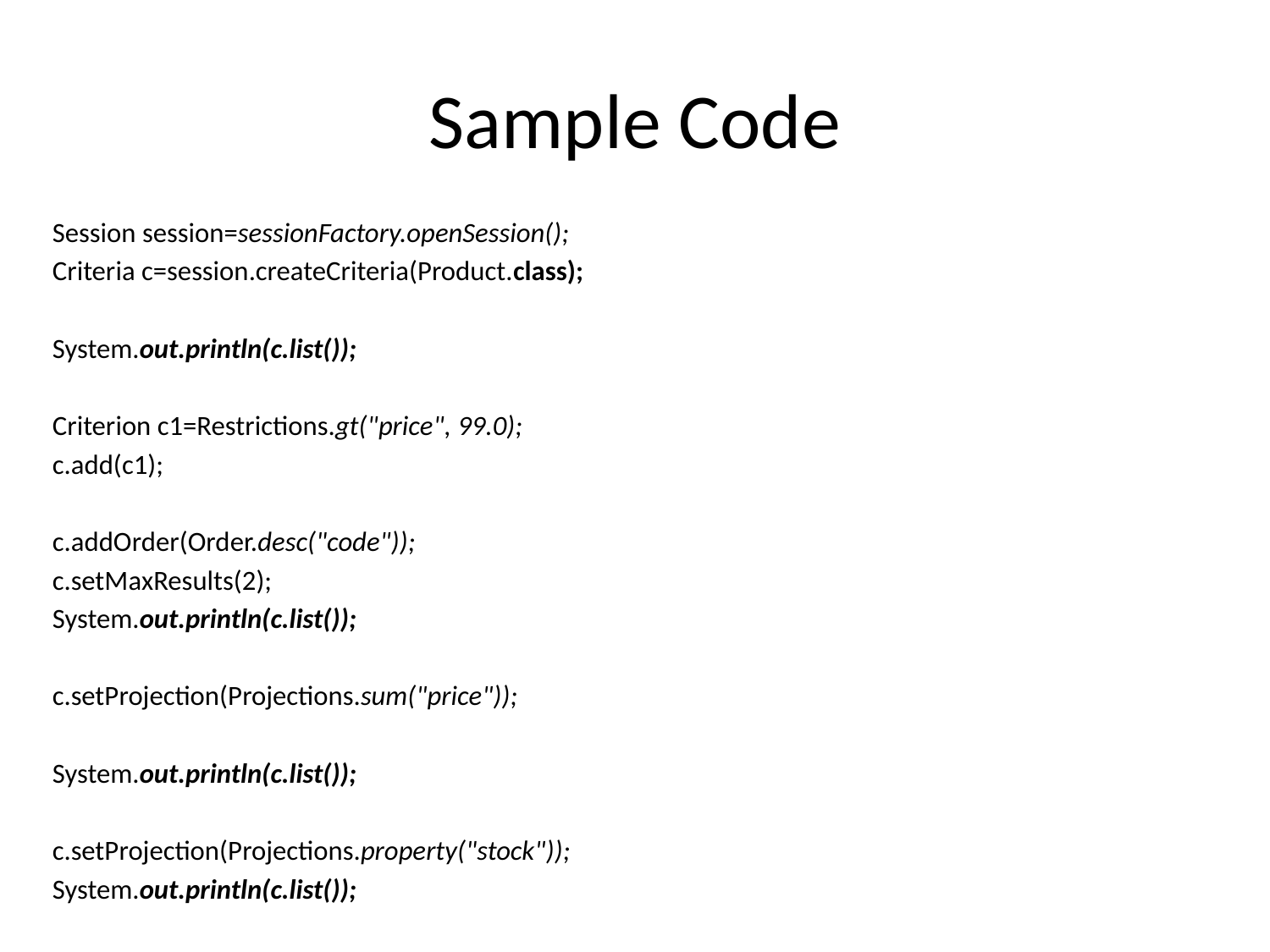

# Sample Code
Session session=sessionFactory.openSession();
Criteria c=session.createCriteria(Product.class);

System.out.println(c.list());

Criterion c1=Restrictions.gt("price", 99.0);
c.add(c1);

c.addOrder(Order.desc("code"));
c.setMaxResults(2);
System.out.println(c.list());

c.setProjection(Projections.sum("price"));

System.out.println(c.list());

c.setProjection(Projections.property("stock"));
System.out.println(c.list());